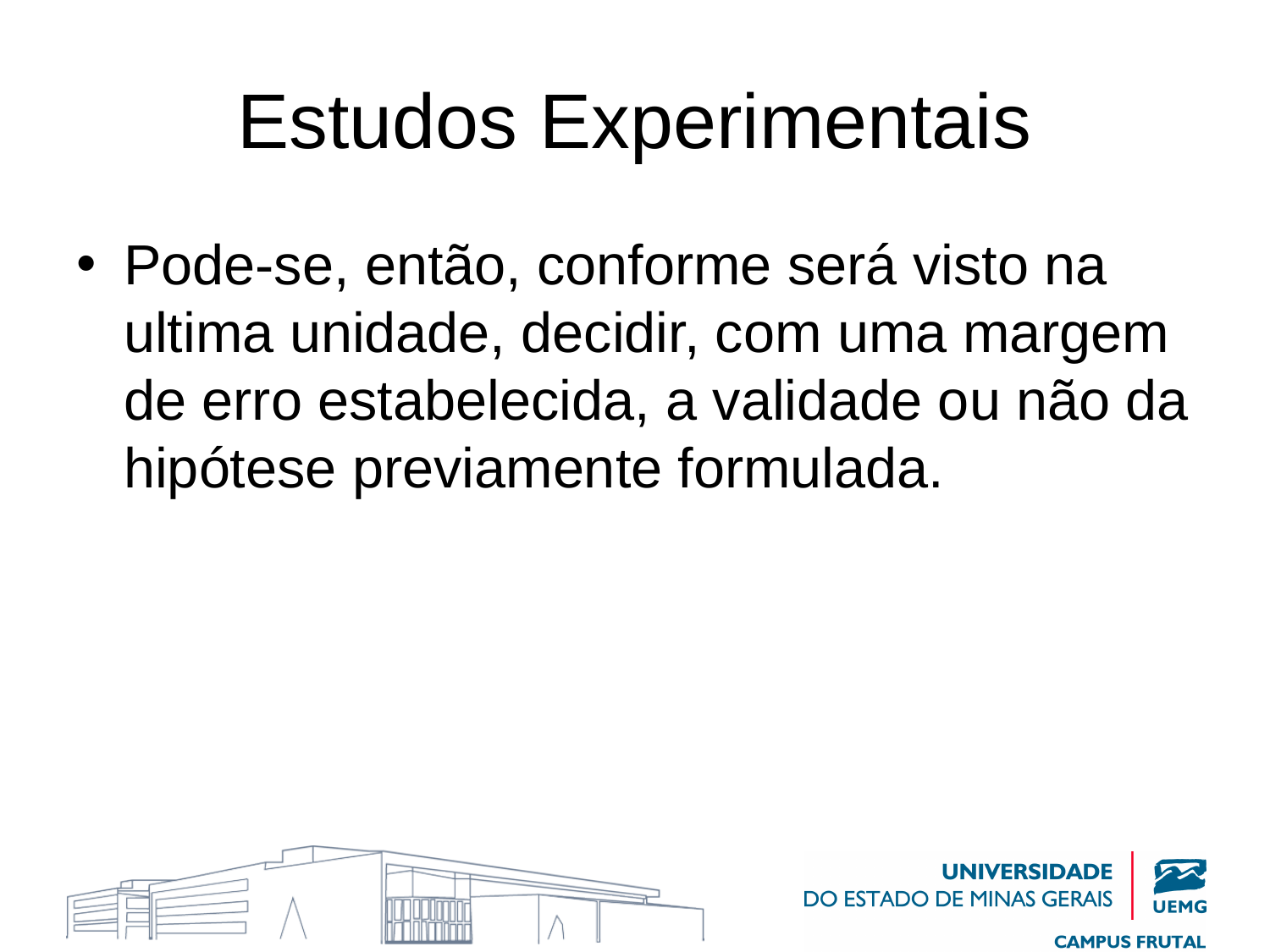

# Estudos Experimentais
Pode-se, então, conforme será visto na ultima unidade, decidir, com uma margem de erro estabelecida, a validade ou não da hipótese previamente formulada.